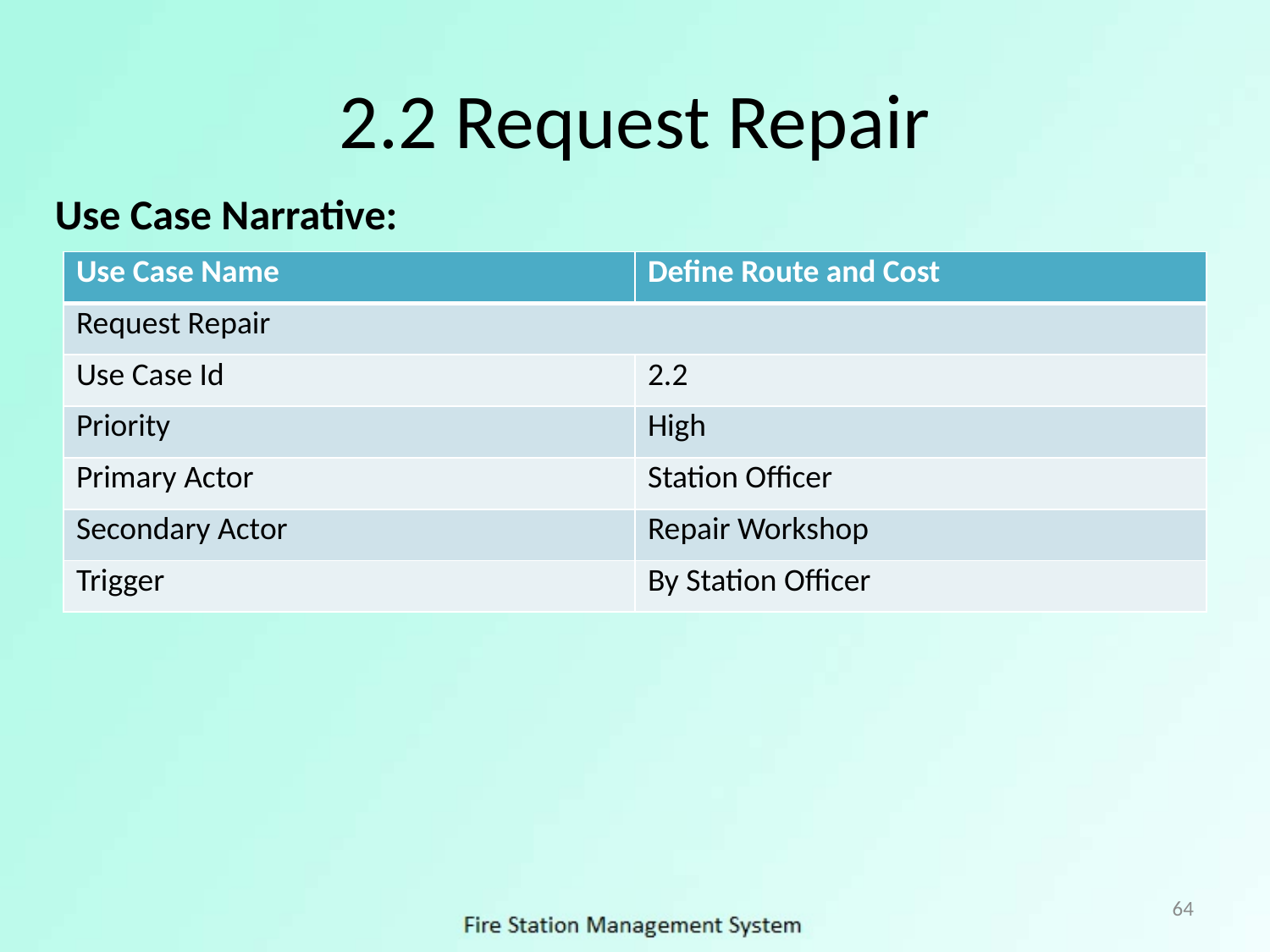

# 2.2 Request Repair
Use Case Narrative:
| Use Case Name | Define Route and Cost |
| --- | --- |
| Request Repair |  |
| Use Case Id | 2.2 |
| Priority | High |
| Primary Actor | Station Officer |
| Secondary Actor | Repair Workshop |
| Trigger | By Station Officer |
64